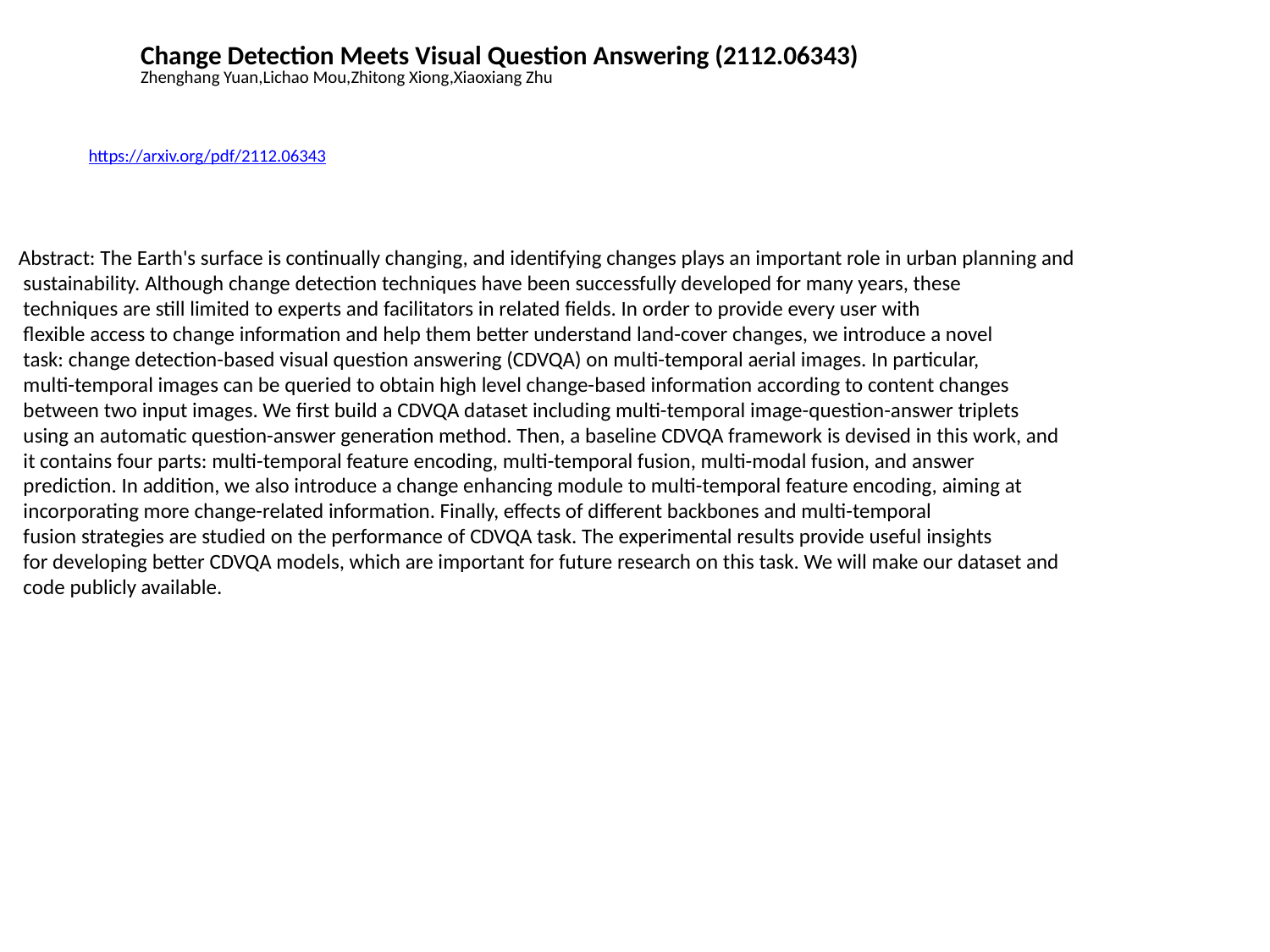

Change Detection Meets Visual Question Answering (2112.06343)
Zhenghang Yuan,Lichao Mou,Zhitong Xiong,Xiaoxiang Zhu

https://arxiv.org/pdf/2112.06343

Abstract: The Earth's surface is continually changing, and identifying changes plays an important role in urban planning and
 sustainability. Although change detection techniques have been successfully developed for many years, these
 techniques are still limited to experts and facilitators in related fields. In order to provide every user with
 flexible access to change information and help them better understand land-cover changes, we introduce a novel
 task: change detection-based visual question answering (CDVQA) on multi-temporal aerial images. In particular,
 multi-temporal images can be queried to obtain high level change-based information according to content changes
 between two input images. We first build a CDVQA dataset including multi-temporal image-question-answer triplets
 using an automatic question-answer generation method. Then, a baseline CDVQA framework is devised in this work, and
 it contains four parts: multi-temporal feature encoding, multi-temporal fusion, multi-modal fusion, and answer
 prediction. In addition, we also introduce a change enhancing module to multi-temporal feature encoding, aiming at
 incorporating more change-related information. Finally, effects of different backbones and multi-temporal
 fusion strategies are studied on the performance of CDVQA task. The experimental results provide useful insights
 for developing better CDVQA models, which are important for future research on this task. We will make our dataset and
 code publicly available.